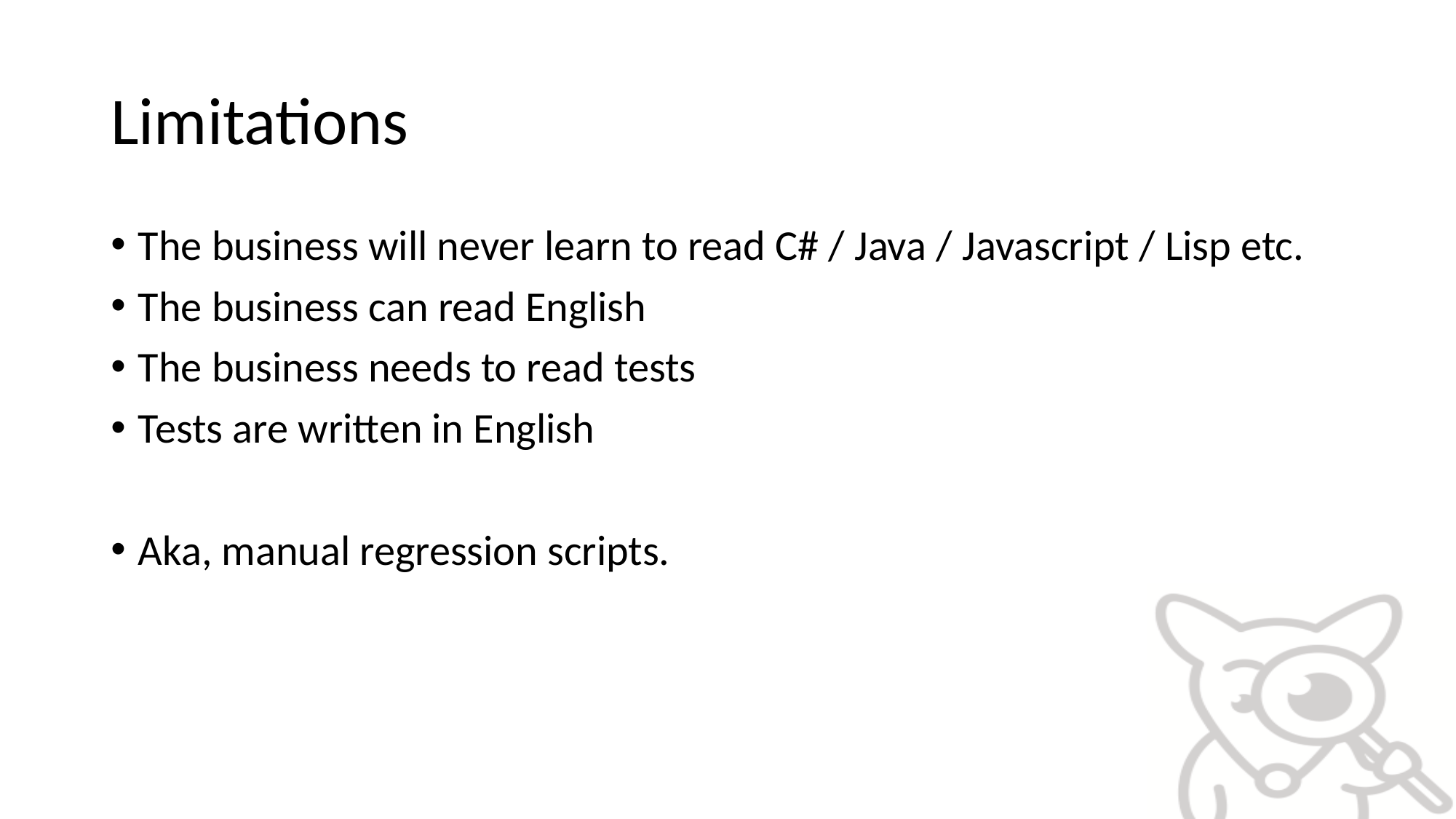

# Limitations
The business will never learn to read C# / Java / Javascript / Lisp etc.
The business can read English
The business needs to read tests
Tests are written in English

Aka, manual regression scripts.